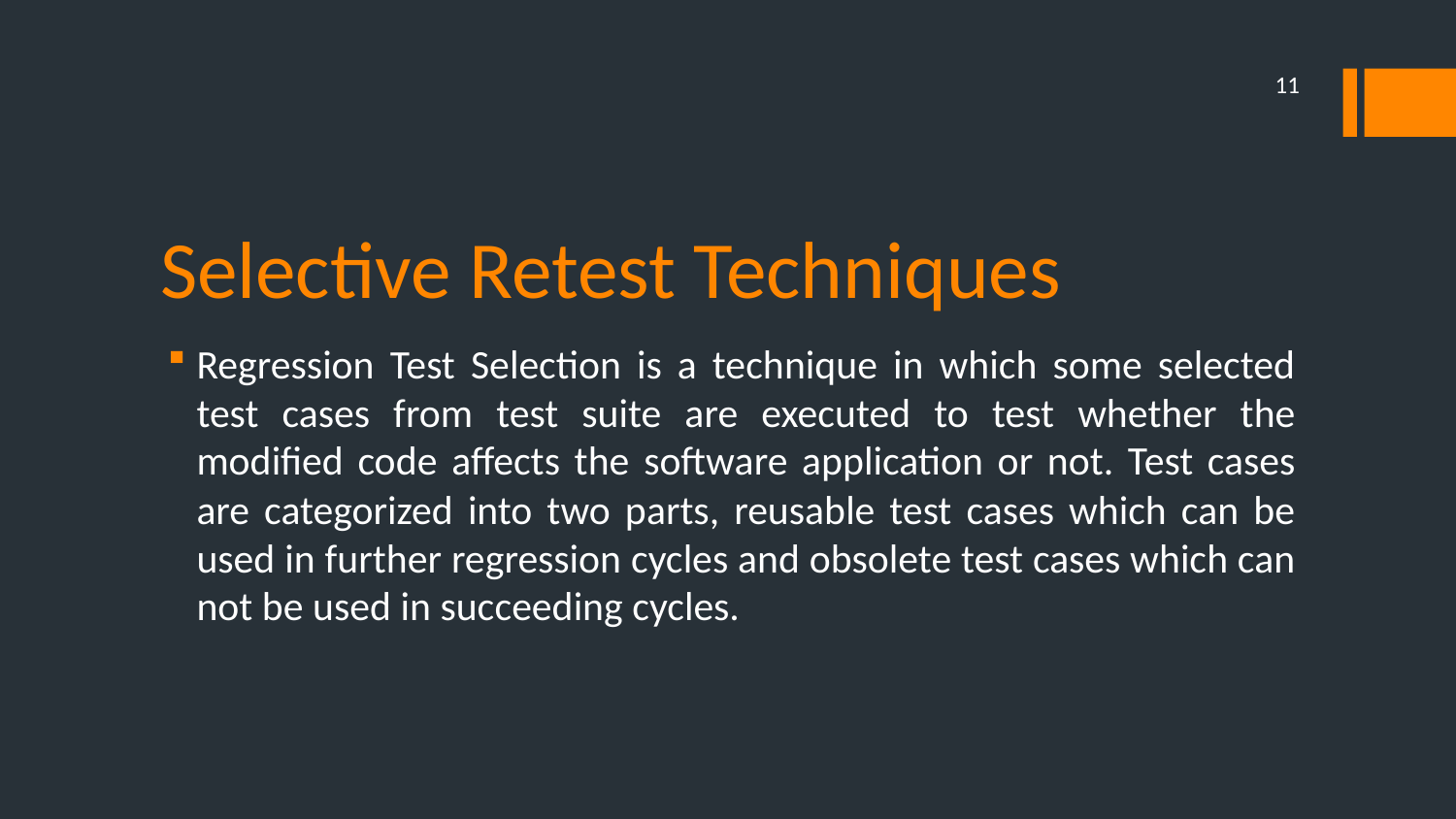

11
# Selective Retest Techniques
Regression Test Selection is a technique in which some selected test cases from test suite are executed to test whether the modified code affects the software application or not. Test cases are categorized into two parts, reusable test cases which can be used in further regression cycles and obsolete test cases which can not be used in succeeding cycles.